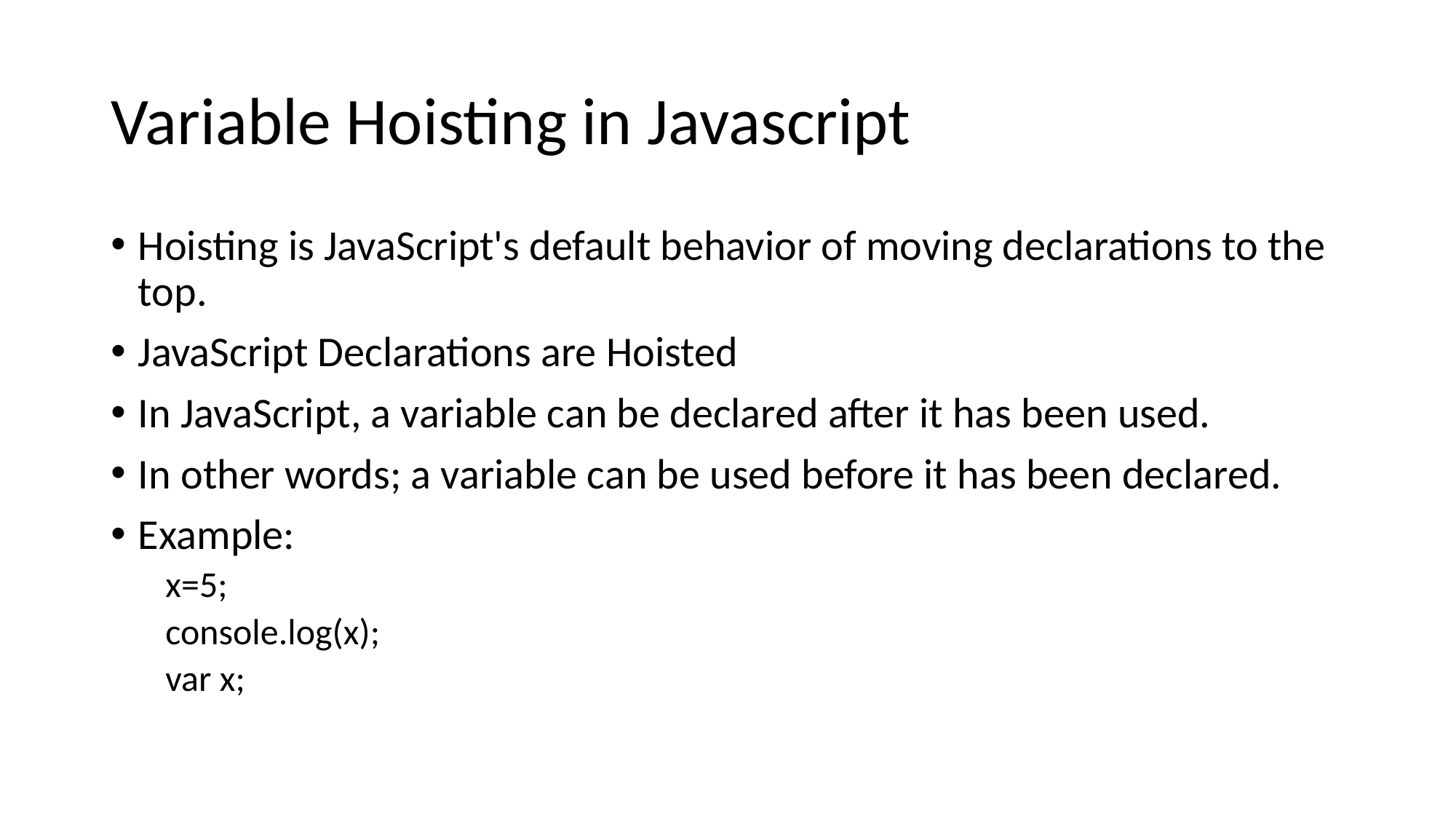

# Variable Hoisting in Javascript
Hoisting is JavaScript's default behavior of moving declarations to the top.
JavaScript Declarations are Hoisted
In JavaScript, a variable can be declared after it has been used.
In other words; a variable can be used before it has been declared.
Example:
x=5;
console.log(x);
var x;